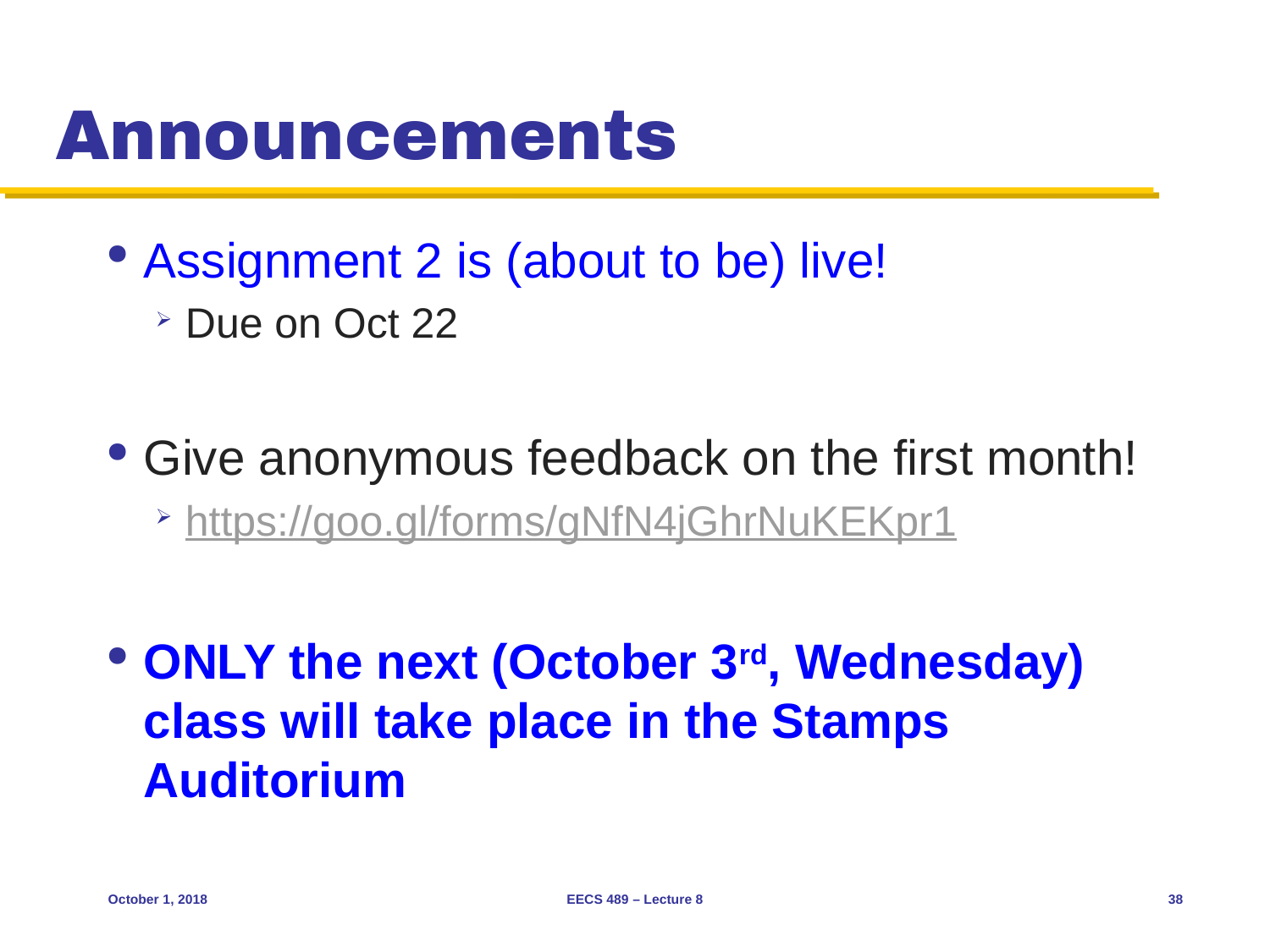

# Announcements
Assignment 2 is (about to be) live!
Due on Oct 22

Give anonymous feedback on the first month!
https://goo.gl/forms/gNfN4jGhrNuKEKpr1

ONLY the next (October 3rd, Wednesday) class will take place in the Stamps Auditorium

October 1, 2018
EECS 489 – Lecture 8
38